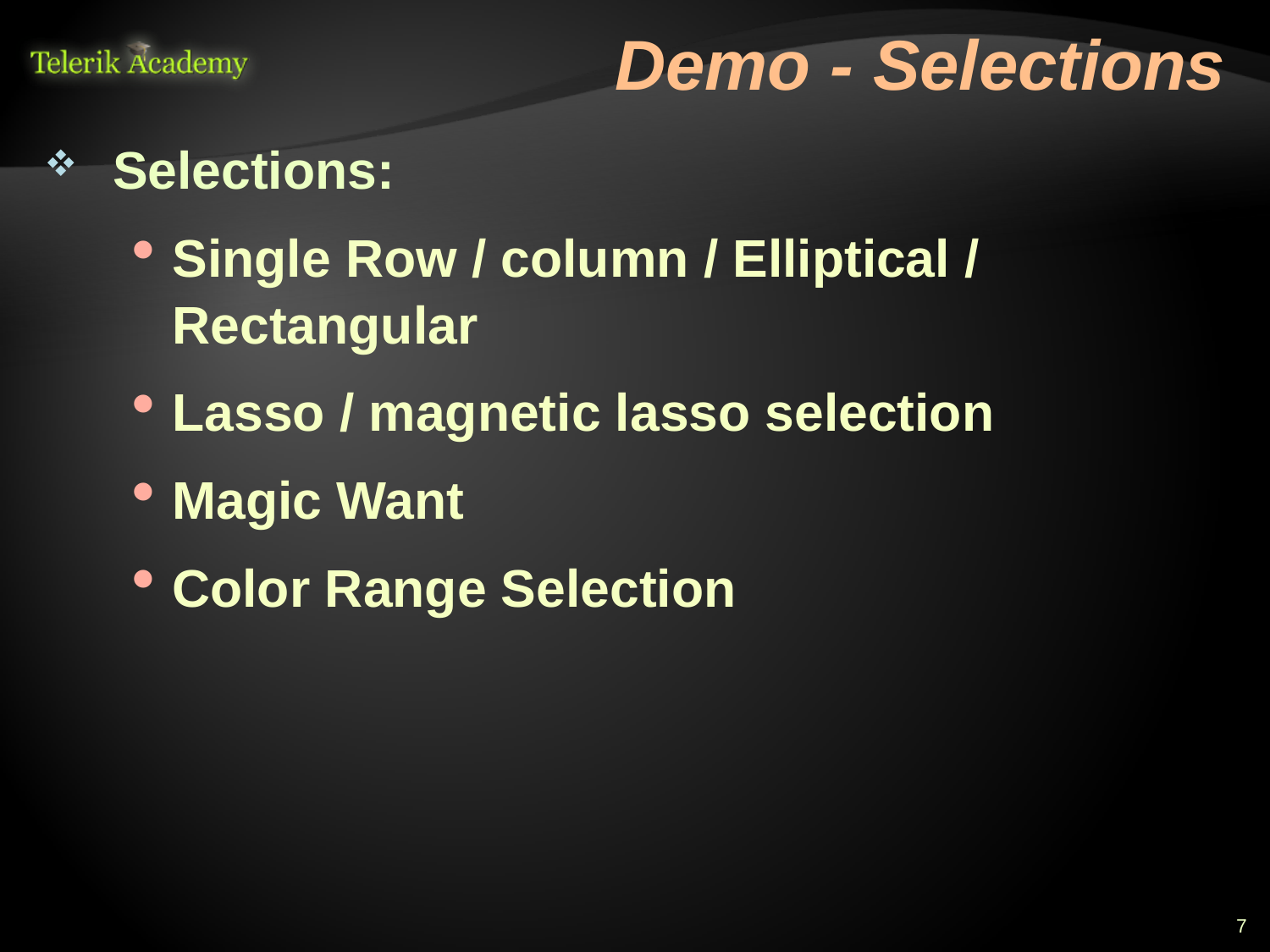

# Demo - Selections
  Selections:
Single Row / column / Elliptical / Rectangular
Lasso / magnetic lasso selection
Magic Want
Color Range Selection

7